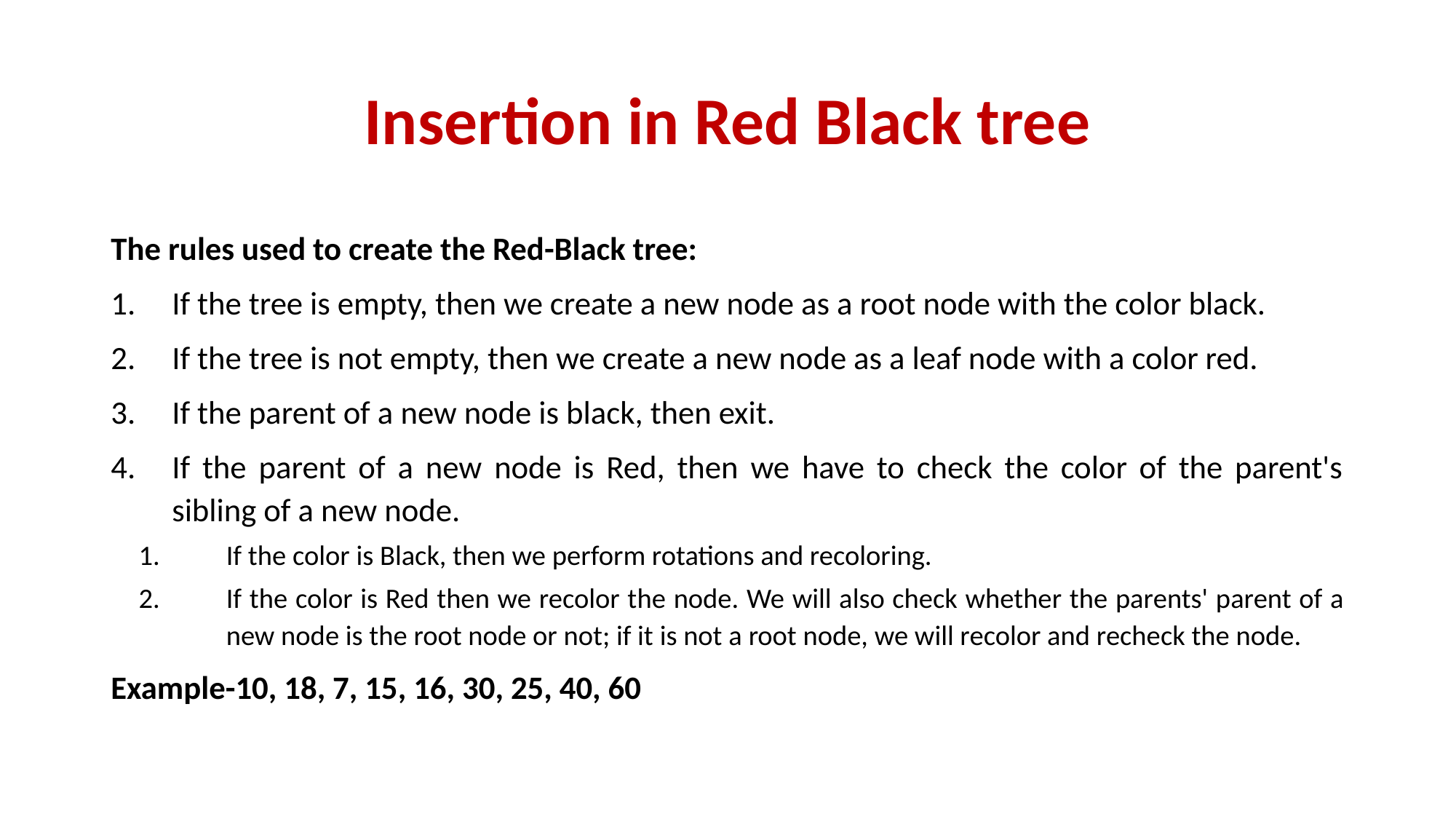

# Insertion in Red Black tree
The rules used to create the Red-Black tree:
If the tree is empty, then we create a new node as a root node with the color black.
If the tree is not empty, then we create a new node as a leaf node with a color red.
If the parent of a new node is black, then exit.
If the parent of a new node is Red, then we have to check the color of the parent's sibling of a new node.
If the color is Black, then we perform rotations and recoloring.
If the color is Red then we recolor the node. We will also check whether the parents' parent of a new node is the root node or not; if it is not a root node, we will recolor and recheck the node.
Example-10, 18, 7, 15, 16, 30, 25, 40, 60